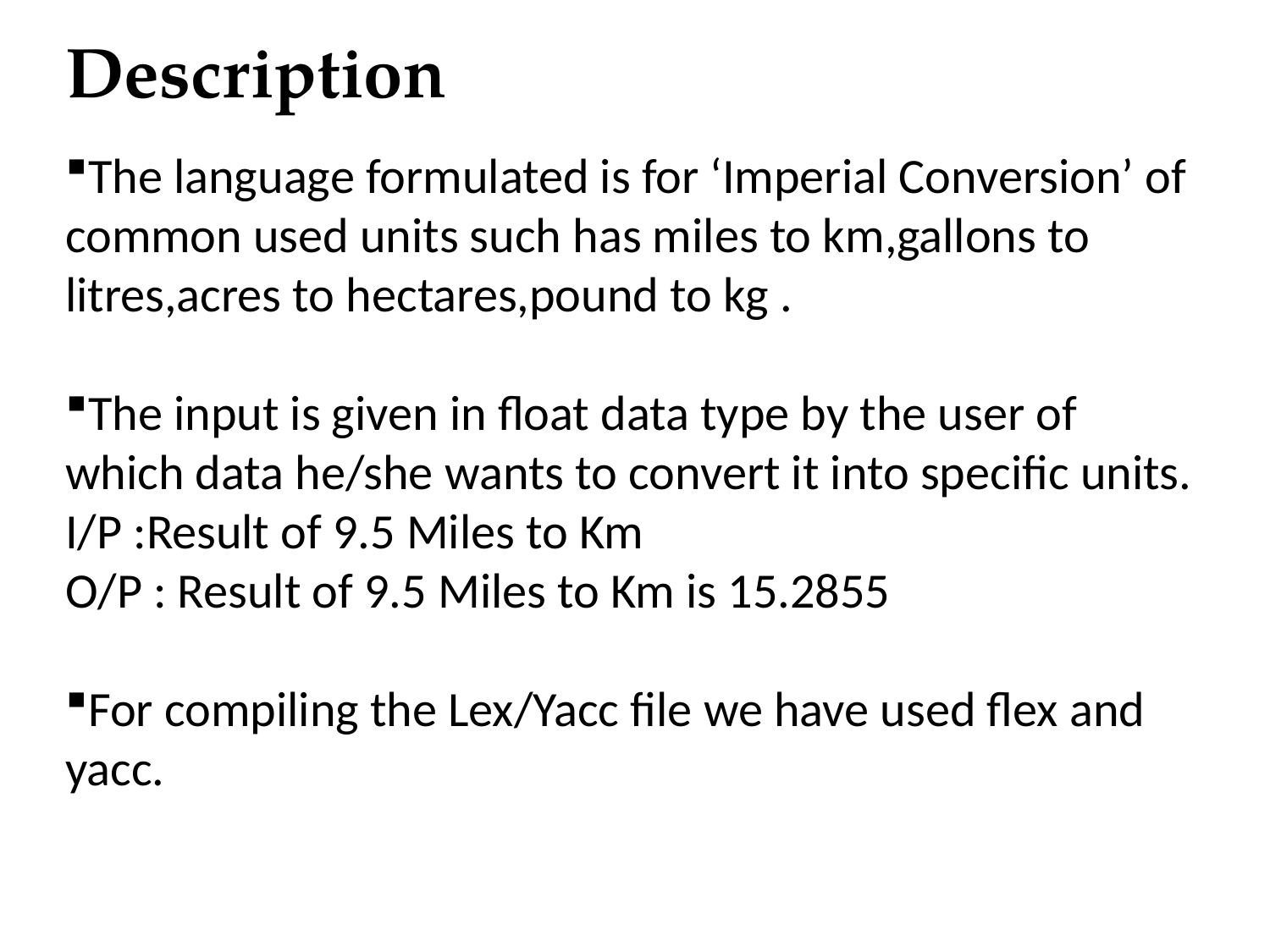

Description
The language formulated is for ‘Imperial Conversion’ of common used units such has miles to km,gallons to litres,acres to hectares,pound to kg .

The input is given in float data type by the user of which data he/she wants to convert it into specific units.
I/P :Result of 9.5 Miles to Km
O/P : Result of 9.5 Miles to Km is 15.2855

For compiling the Lex/Yacc file we have used flex and yacc.